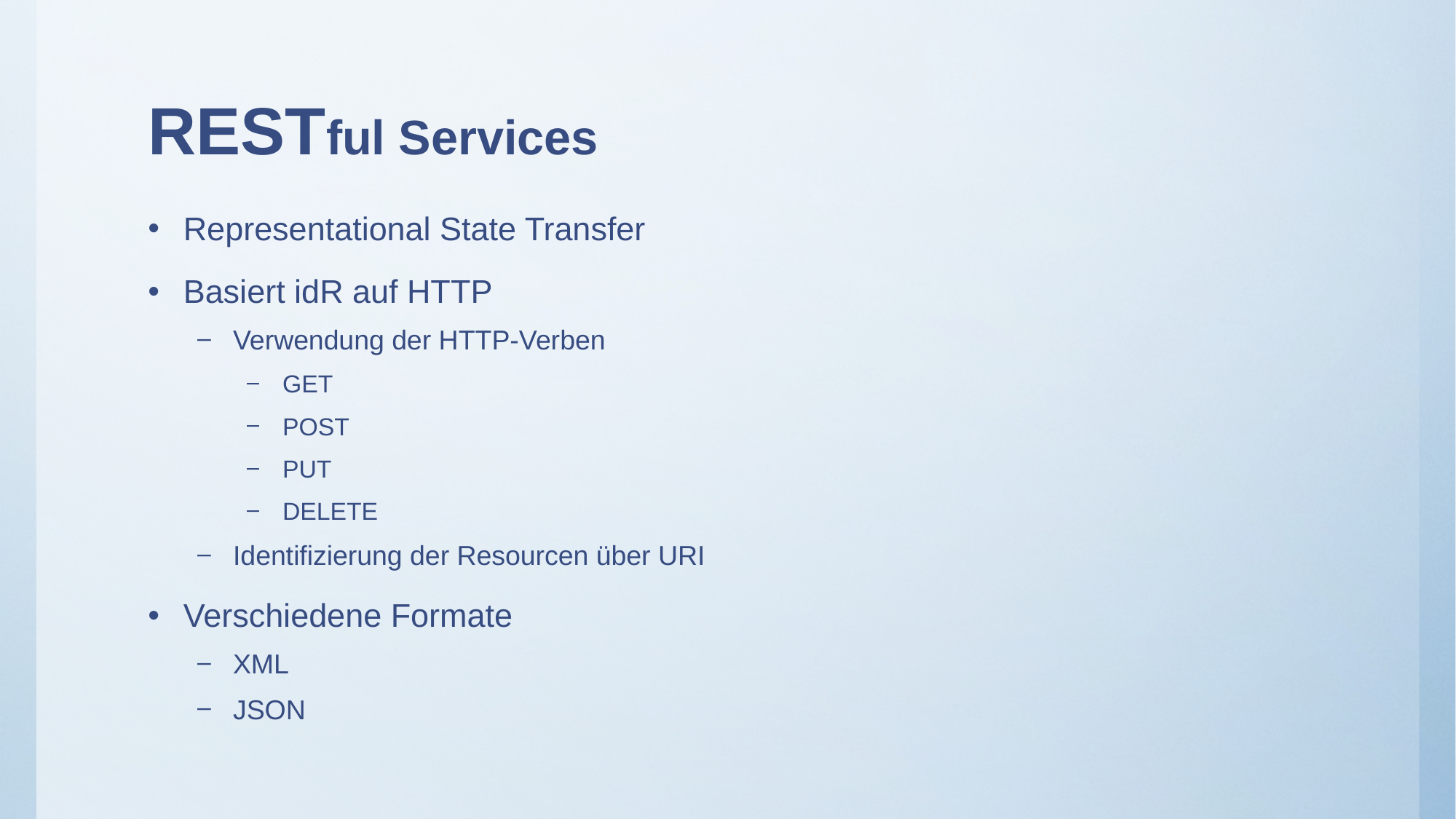

# RESTful Services
Representational State Transfer
Basiert idR auf HTTP
Verwendung der HTTP-Verben
GET
POST
PUT
DELETE
Identifizierung der Resourcen über URI
Verschiedene Formate
XML
JSON